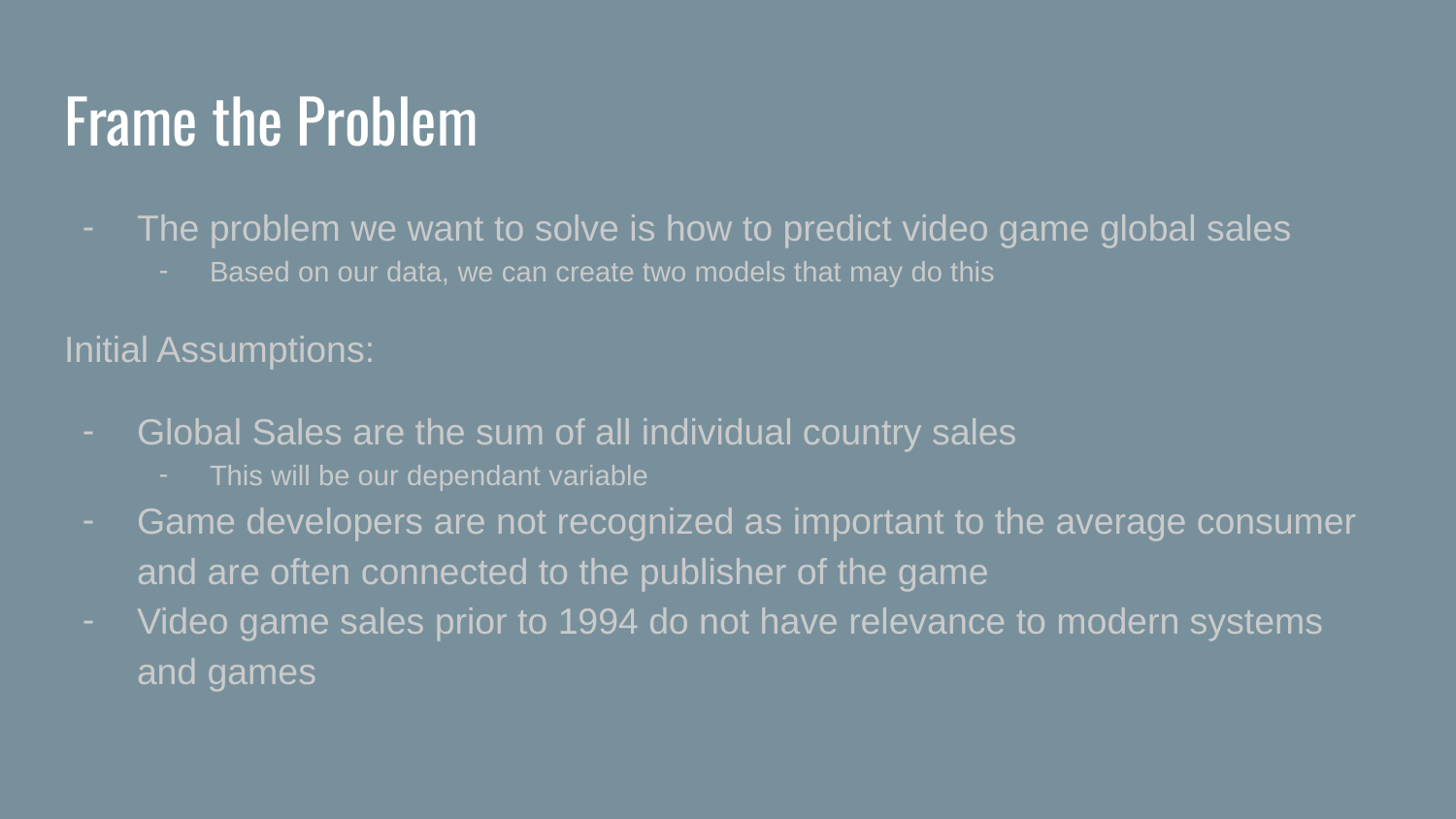

# Frame the Problem

The problem we want to solve is how to predict video game global sales
Based on our data, we can create two models that may do this
Initial Assumptions:
Global Sales are the sum of all individual country sales
This will be our dependant variable
Game developers are not recognized as important to the average consumer and are often connected to the publisher of the game
Video game sales prior to 1994 do not have relevance to modern systems and games